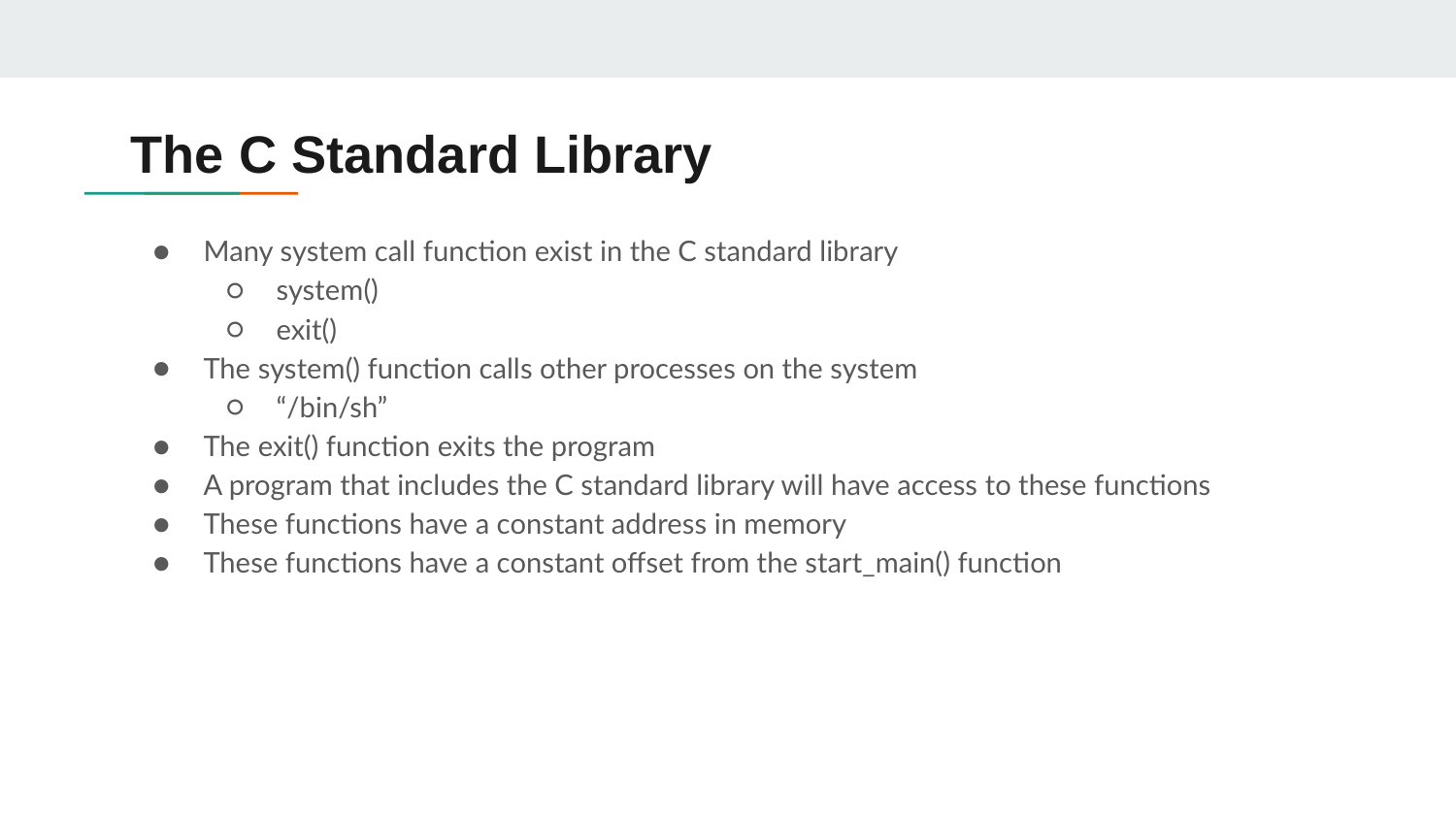

# The C Standard Library
Many system call function exist in the C standard library
system()
exit()
The system() function calls other processes on the system
“/bin/sh”
The exit() function exits the program
A program that includes the C standard library will have access to these functions
These functions have a constant address in memory
These functions have a constant offset from the start_main() function